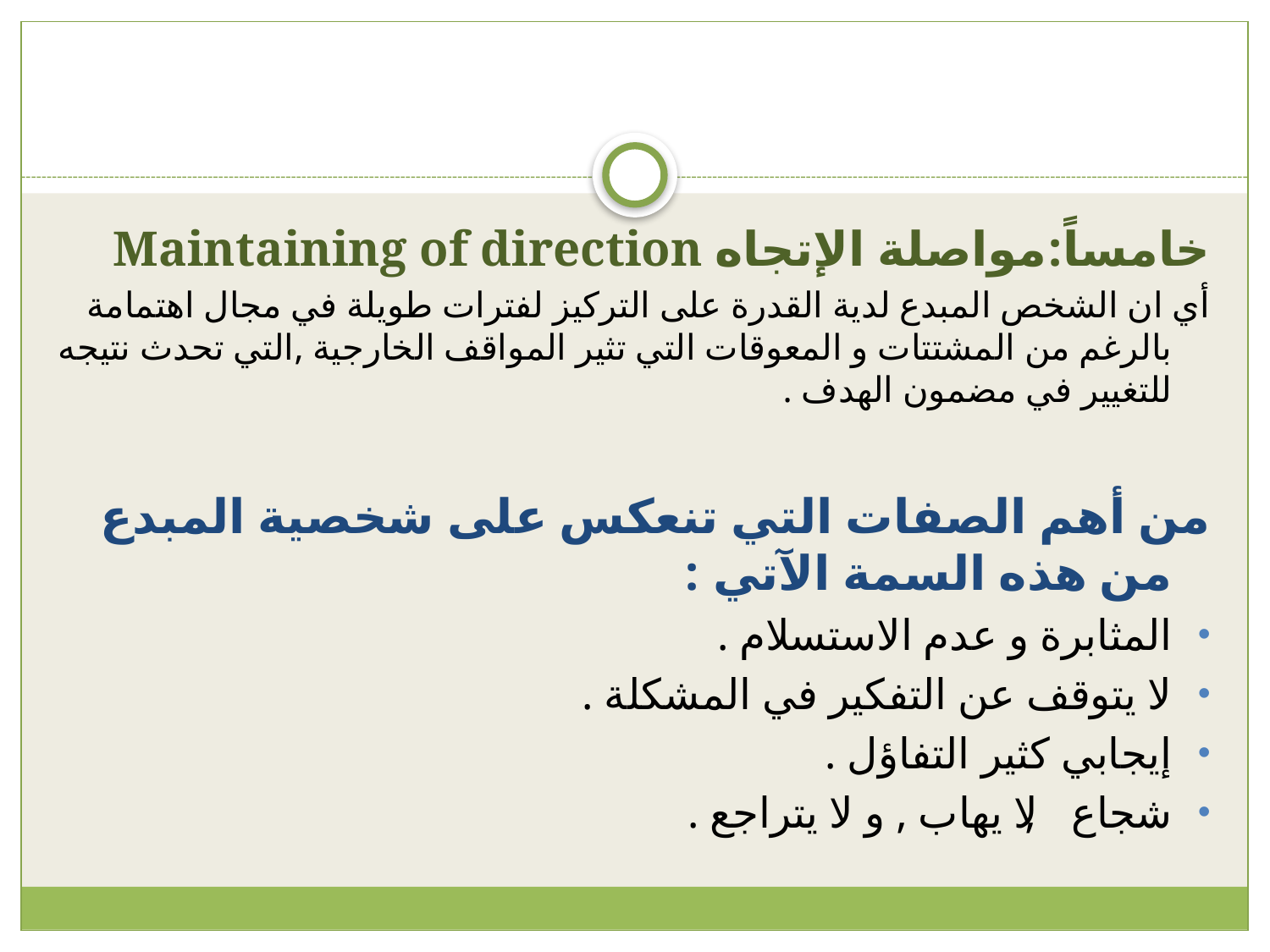

#
خامساً:مواصلة الإتجاه Maintaining of direction
أي ان الشخص المبدع لدية القدرة على التركيز لفترات طويلة في مجال اهتمامة بالرغم من المشتتات و المعوقات التي تثير المواقف الخارجية ,التي تحدث نتيجه للتغيير في مضمون الهدف .

من أهم الصفات التي تنعكس على شخصية المبدع من هذه السمة الآتي :
المثابرة و عدم الاستسلام .
لا يتوقف عن التفكير في المشكلة .
إيجابي كثير التفاؤل .
شجاع , لا يهاب , و لا يتراجع .